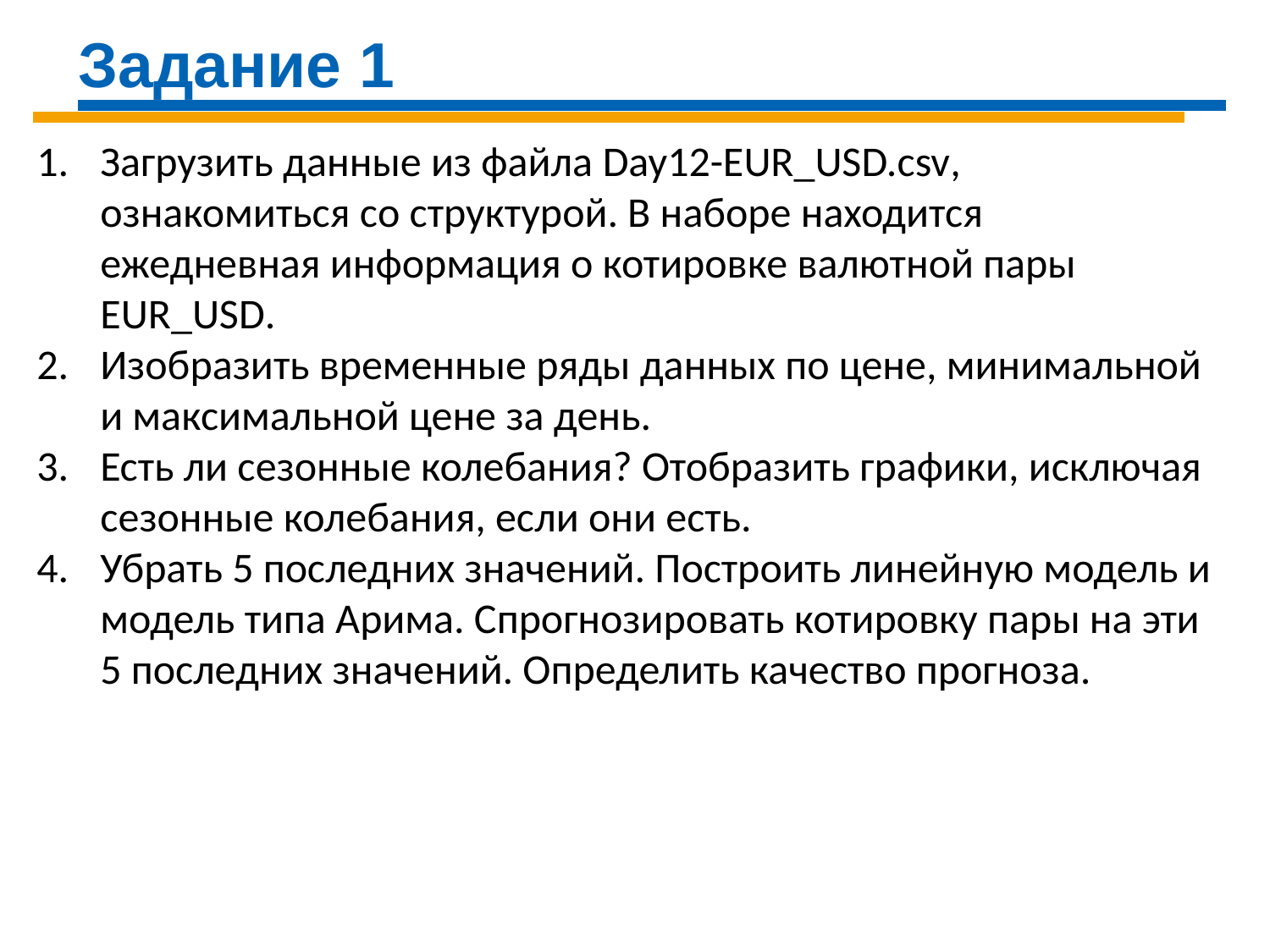

Задание 1
Загрузить данные из файла Day12-EUR_USD.csv, ознакомиться со структурой. В наборе находится ежедневная информация о котировке валютной пары EUR_USD.
Изобразить временные ряды данных по цене, минимальной и максимальной цене за день.
Есть ли сезонные колебания? Отобразить графики, исключая сезонные колебания, если они есть.
Убрать 5 последних значений. Построить линейную модель и модель типа Арима. Спрогнозировать котировку пары на эти 5 последних значений. Определить качество прогноза.